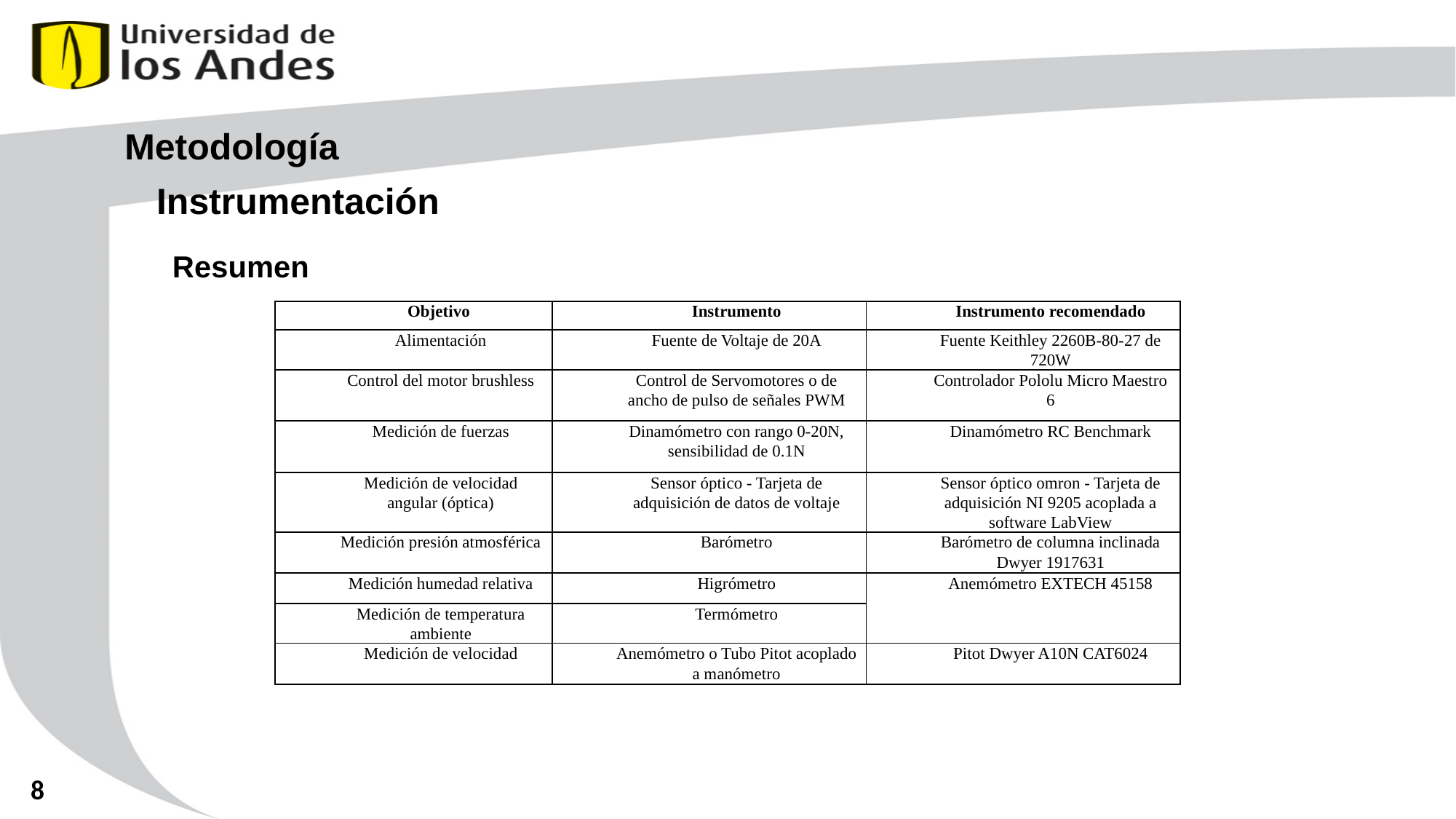

Metodología
# Instrumentación
Resumen
| Objetivo | Instrumento | Instrumento recomendado |
| --- | --- | --- |
| Alimentación | Fuente de Voltaje de 20A | Fuente Keithley 2260B-80-27 de 720W |
| Control del motor brushless | Control de Servomotores o de ancho de pulso de señales PWM | Controlador Pololu Micro Maestro 6 |
| Medición de fuerzas | Dinamómetro con rango 0-20N, sensibilidad de 0.1N | Dinamómetro RC Benchmark |
| Medición de velocidad angular (óptica) | Sensor óptico - Tarjeta de adquisición de datos de voltaje | Sensor óptico omron - Tarjeta de adquisición NI 9205 acoplada a software LabView |
| Medición presión atmosférica | Barómetro | Barómetro de columna inclinada Dwyer 1917631 |
| Medición humedad relativa | Higrómetro | Anemómetro EXTECH 45158 |
| Medición de temperatura ambiente | Termómetro |  |
| Medición de velocidad | Anemómetro o Tubo Pitot acoplado a manómetro | Pitot Dwyer A10N CAT6024 |
8